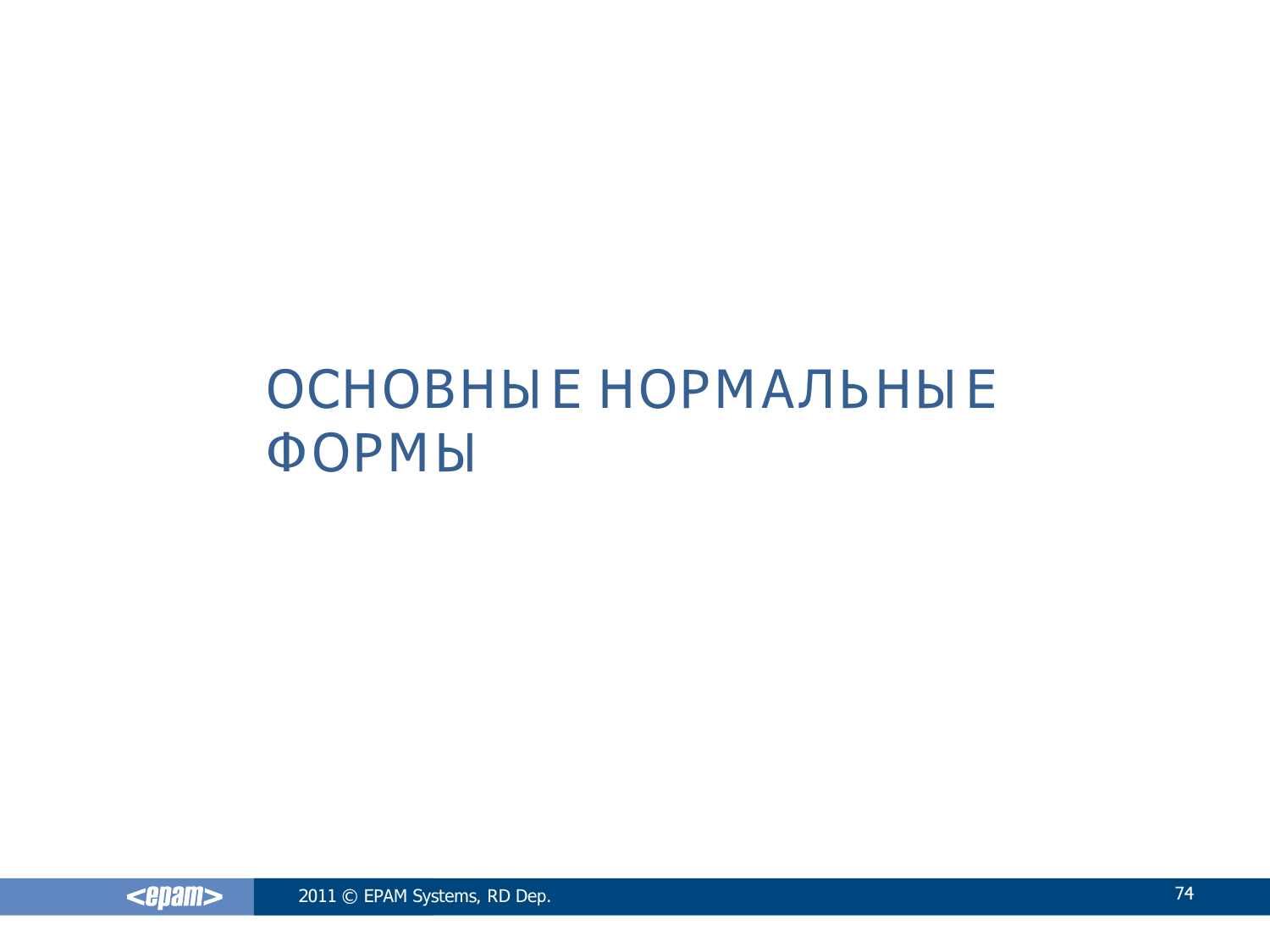

# Основные нормальные формы
74
2011 © EPAM Systems, RD Dep.